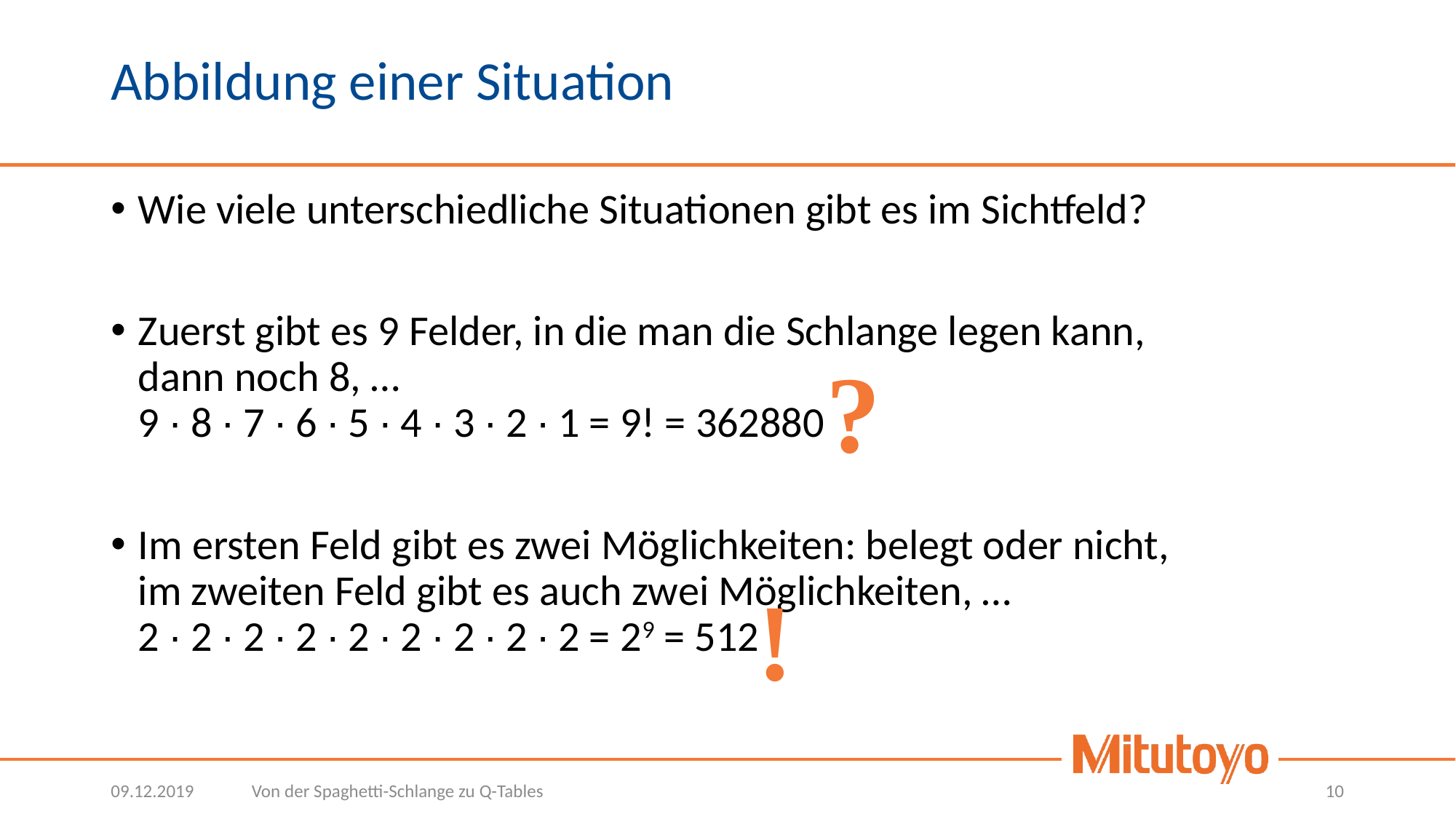

# Abbildung einer Situation
Wie viele unterschiedliche Situationen gibt es im Sichtfeld?

Zuerst gibt es 9 Felder, in die man die Schlange legen kann,
dann noch 8, …
9 ∙ 8 ∙ 7 ∙ 6 ∙ 5 ∙ 4 ∙ 3 ∙ 2 ∙ 1 = 9! = 362880

Im ersten Feld gibt es zwei Möglichkeiten: belegt oder nicht,
im zweiten Feld gibt es auch zwei Möglichkeiten, …
2 ∙ 2 ∙ 2 ∙ 2 ∙ 2 ∙ 2 ∙ 2 ∙ 2 ∙ 2 = 29 = 512
?
!
09.12.2019
Von der Spaghetti-Schlange zu Q-Tables
10